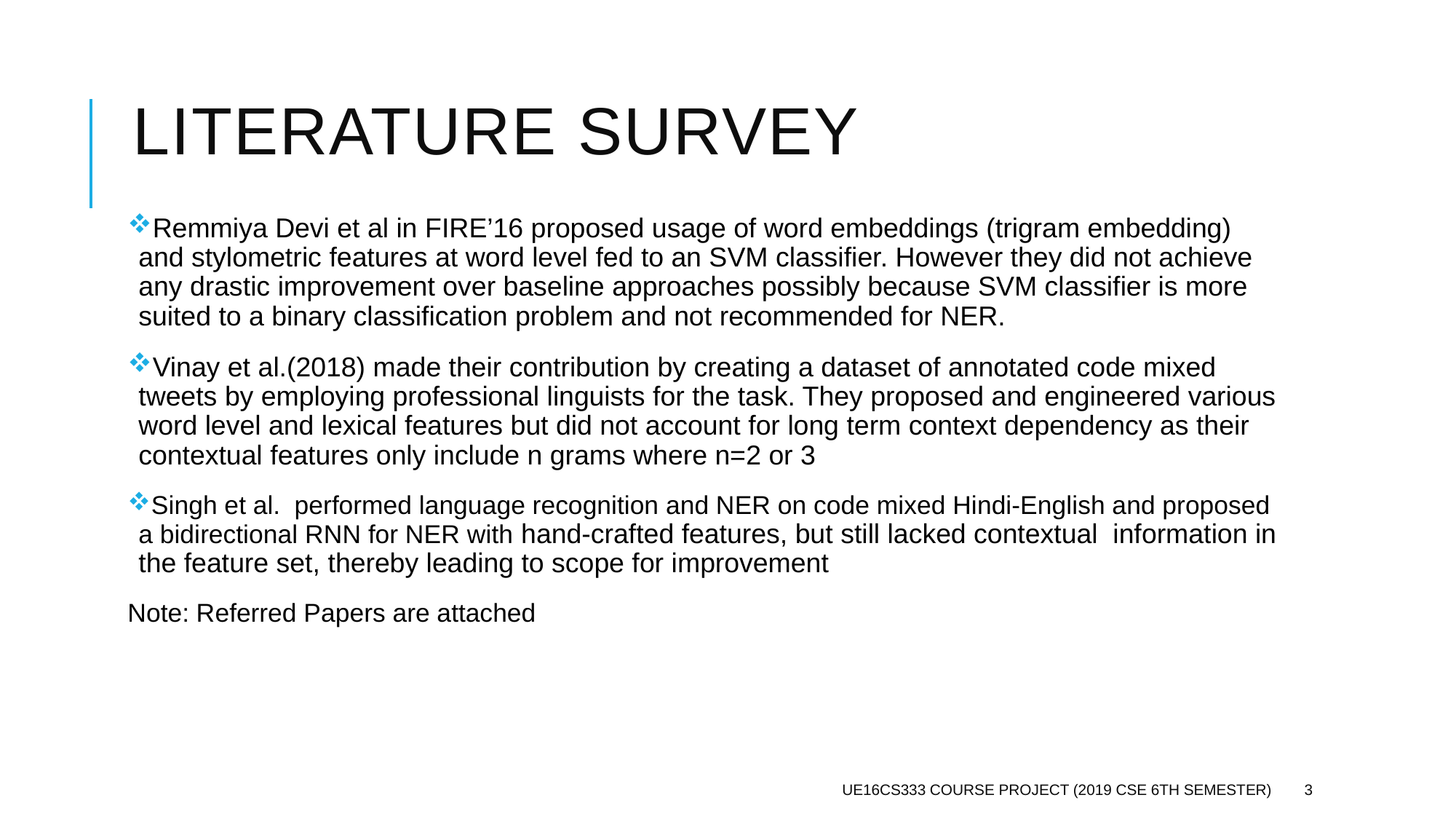

# LITERATURE SURVEY
Remmiya Devi et al in FIRE’16 proposed usage of word embeddings (trigram embedding) and stylometric features at word level fed to an SVM classifier. However they did not achieve any drastic improvement over baseline approaches possibly because SVM classifier is more suited to a binary classification problem and not recommended for NER.
Vinay et al.(2018) made their contribution by creating a dataset of annotated code mixed tweets by employing professional linguists for the task. They proposed and engineered various word level and lexical features but did not account for long term context dependency as their contextual features only include n grams where n=2 or 3
Singh et al.  performed language recognition and NER on code mixed Hindi-English and proposed a bidirectional RNN for NER with hand-crafted features, but still lacked contextual  information in the feature set, thereby leading to scope for improvement
Note: Referred Papers are attached

UE16CS333 course project (2019 CSE 6th Semester)
3